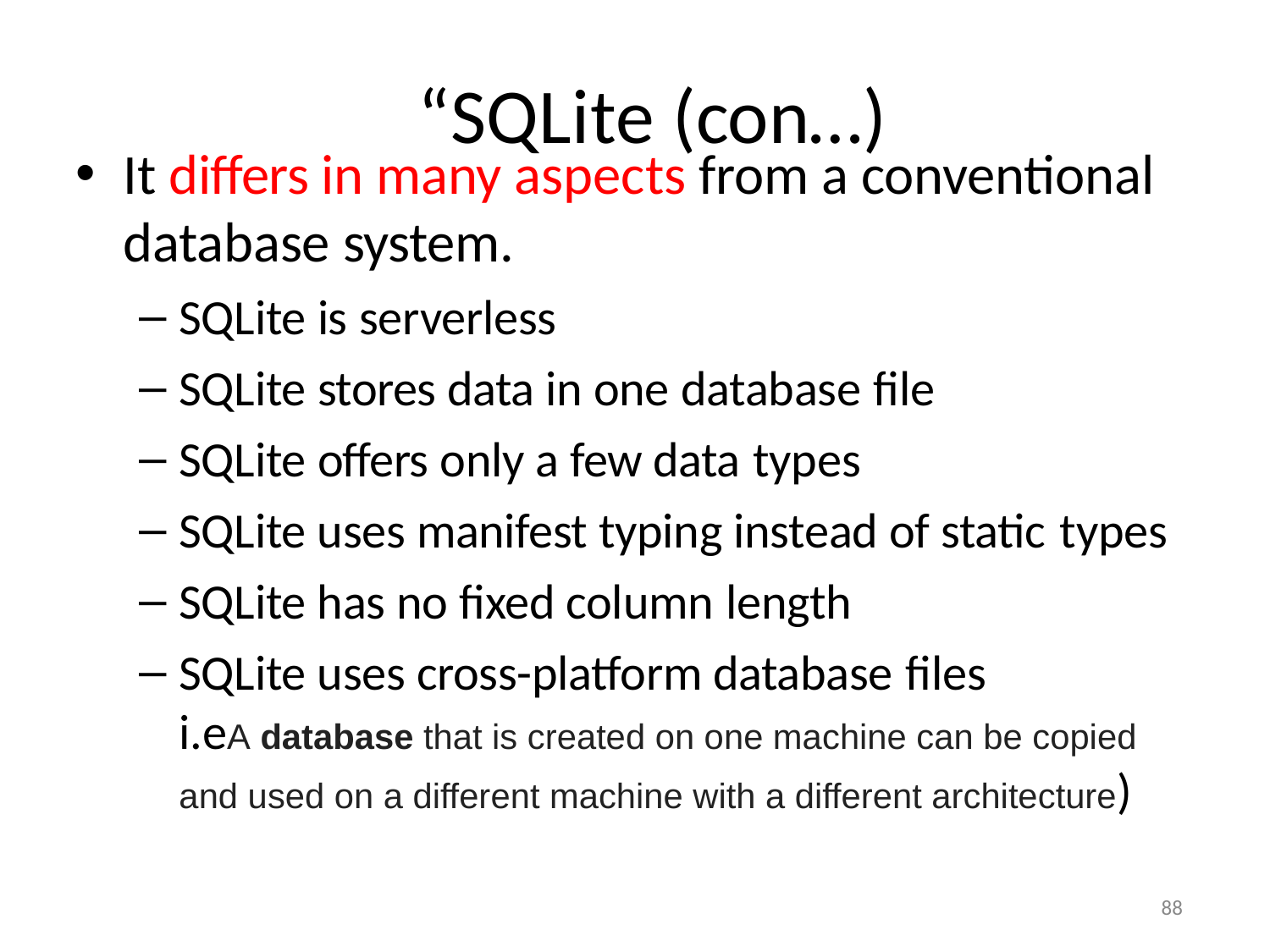

# “SQLite (con…)
It differs in many aspects from a conventional  database system.
SQLite is serverless
SQLite stores data in one database file
SQLite offers only a few data types
SQLite uses manifest typing instead of static types
SQLite has no fixed column length
SQLite uses cross-platform database files i.eA database that is created on one machine can be copied and used on a different machine with a different architecture)
88